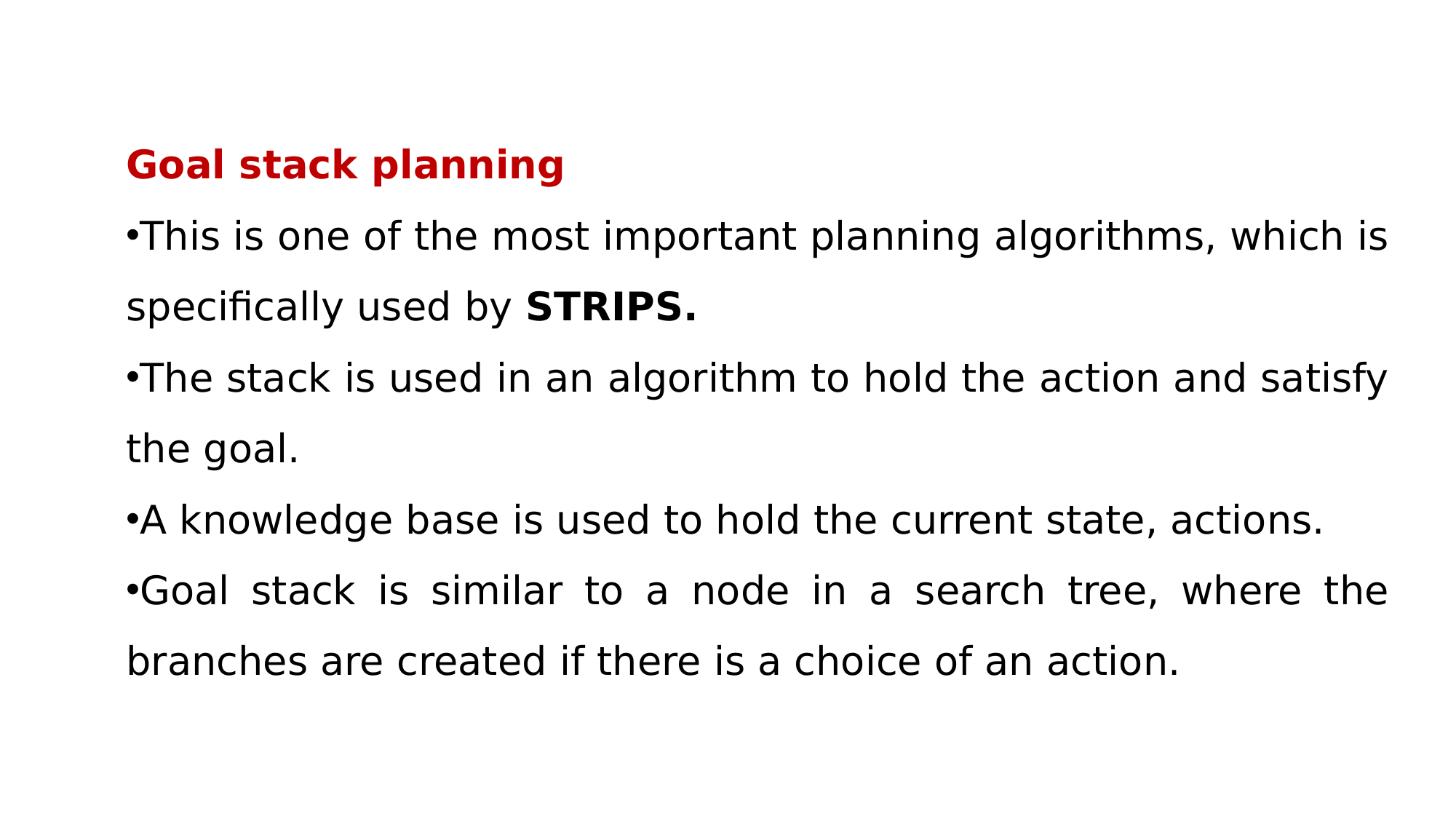

Goal stack planning
This is one of the most important planning algorithms, which is specifically used by STRIPS.
The stack is used in an algorithm to hold the action and satisfy the goal.
A knowledge base is used to hold the current state, actions.
Goal stack is similar to a node in a search tree, where the branches are created if there is a choice of an action.